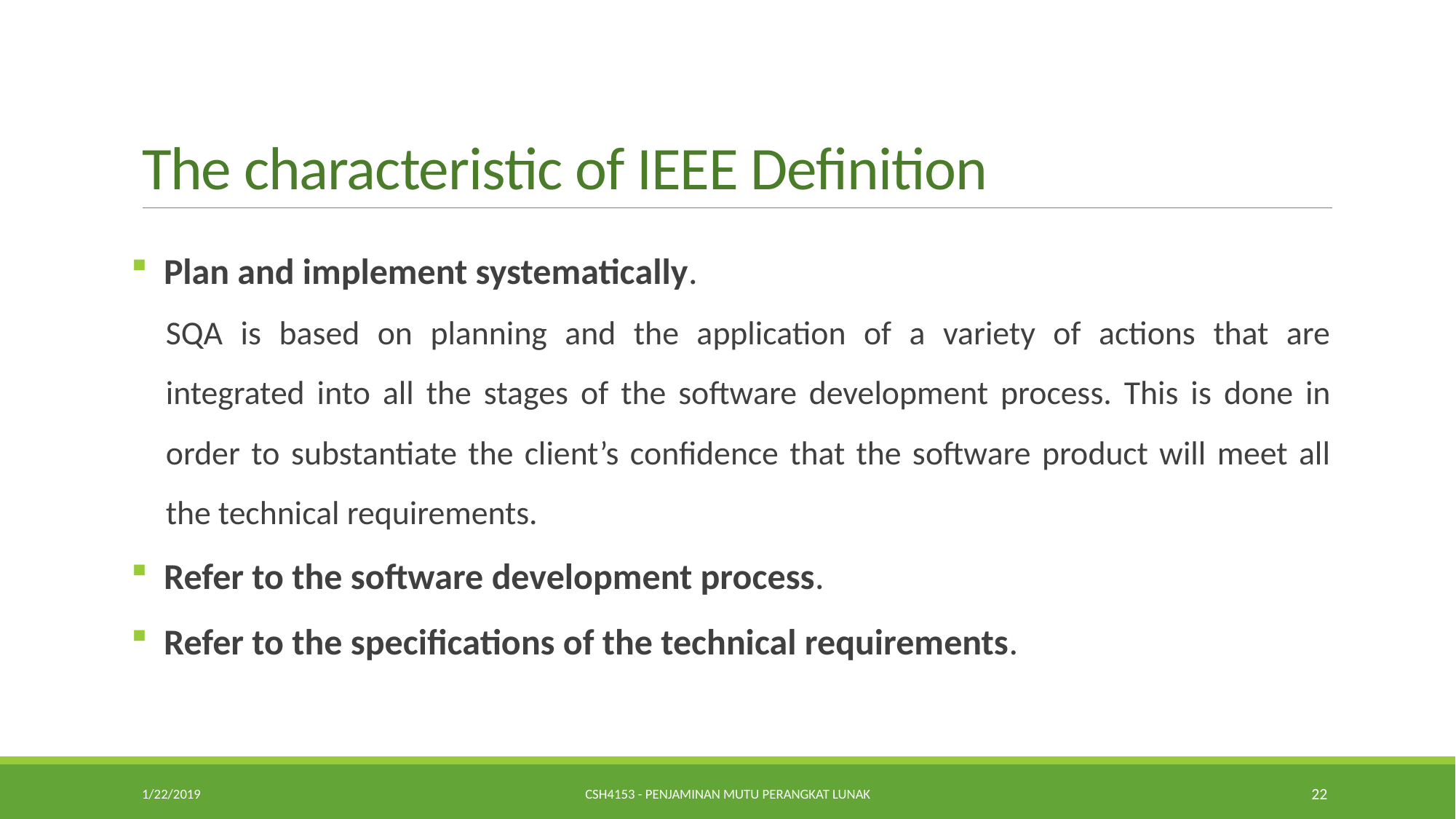

# The characteristic of IEEE Definition
Plan and implement systematically.
SQA is based on planning and the application of a variety of actions that are integrated into all the stages of the software development process. This is done in order to substantiate the client’s confidence that the software product will meet all the technical requirements.
Refer to the software development process.
Refer to the specifications of the technical requirements.
1/22/2019
CSH4153 - Penjaminan Mutu Perangkat Lunak
22